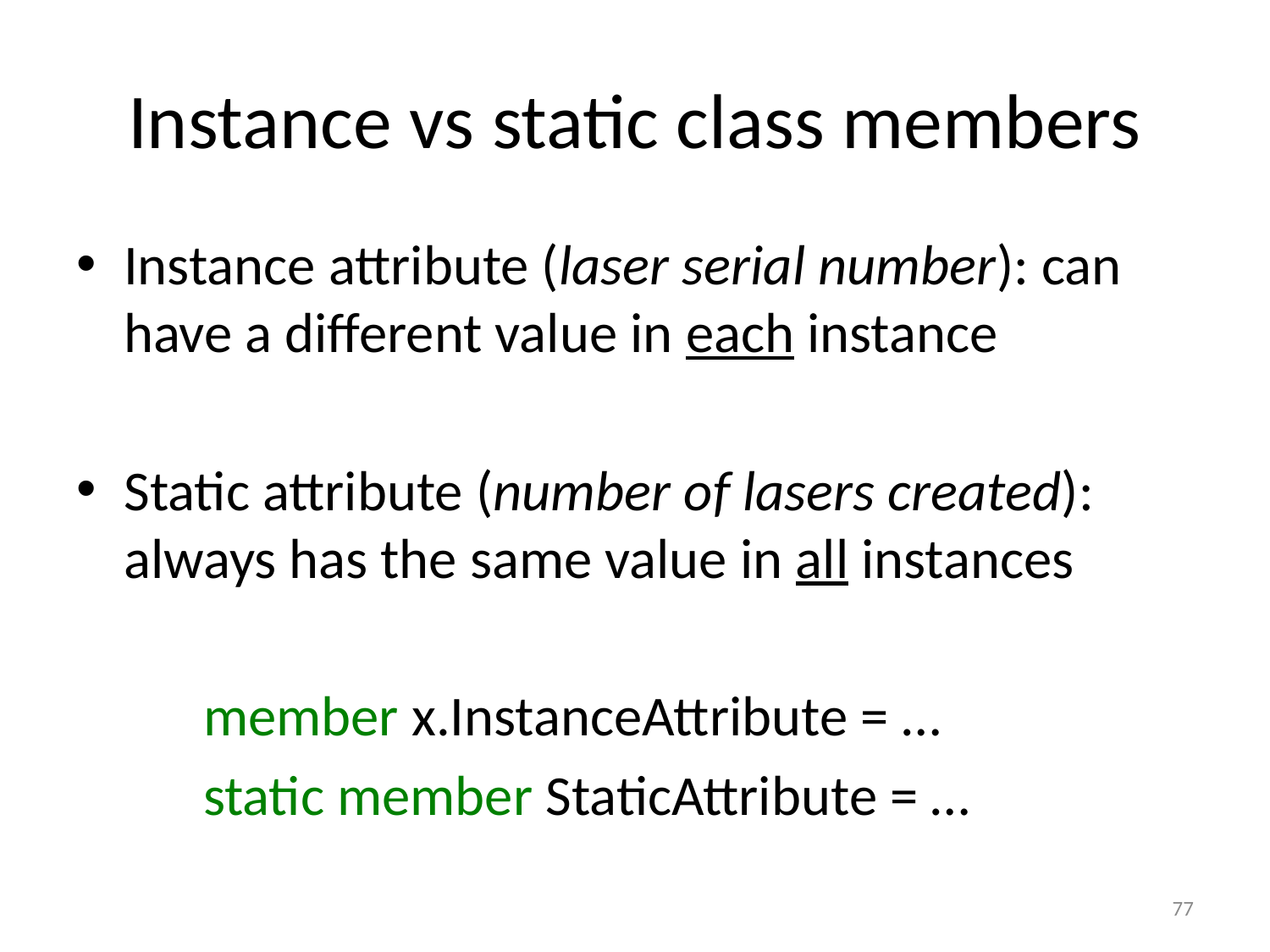

# Instance vs static class members
Instance attribute (laser serial number): can have a different value in each instance

Static attribute (number of lasers created): always has the same value in all instances

	member x.InstanceAttribute = …
	static member StaticAttribute = …
77